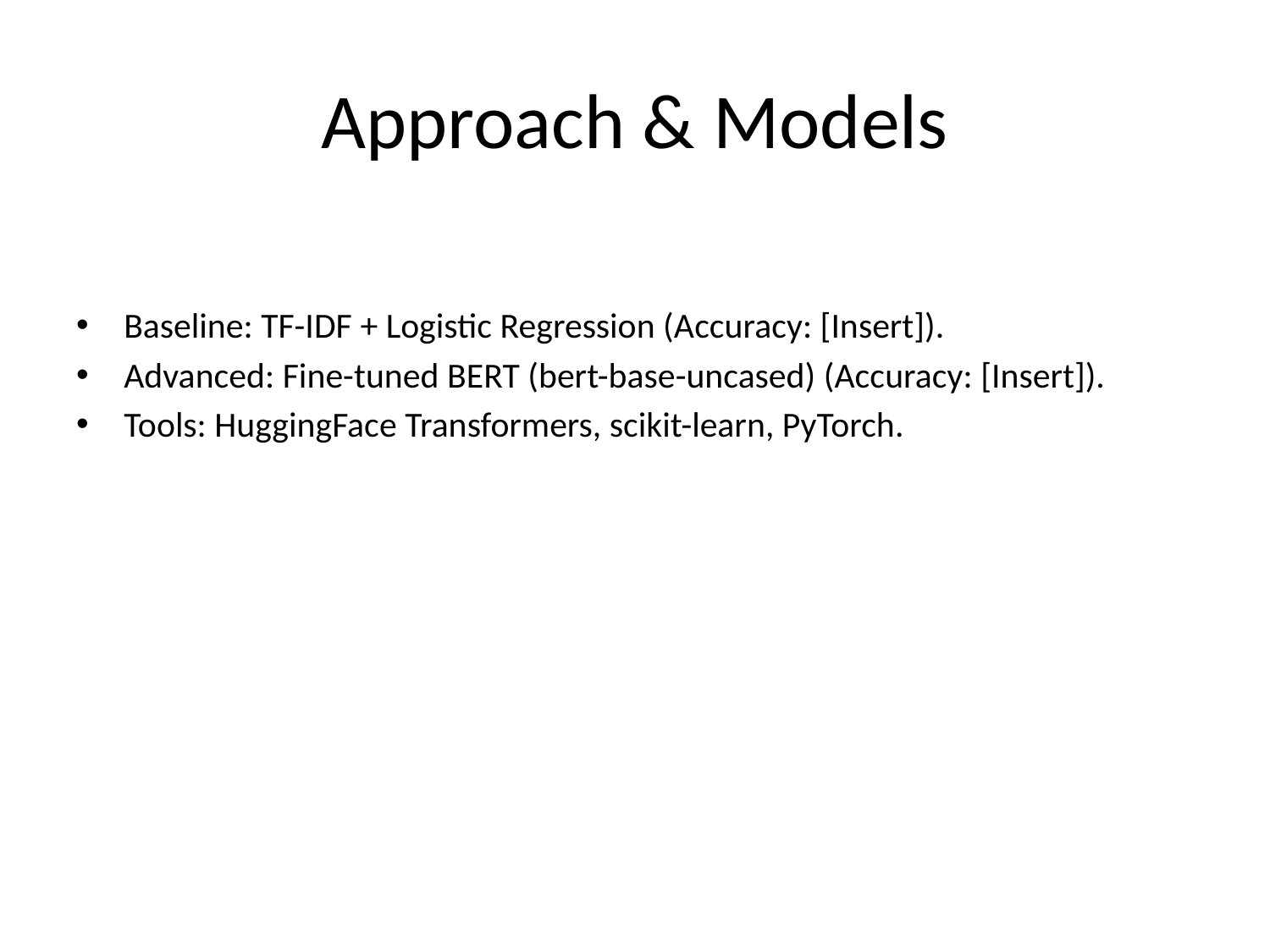

# Approach & Models

Baseline: TF-IDF + Logistic Regression (Accuracy: [Insert]).
Advanced: Fine-tuned BERT (bert-base-uncased) (Accuracy: [Insert]).
Tools: HuggingFace Transformers, scikit-learn, PyTorch.